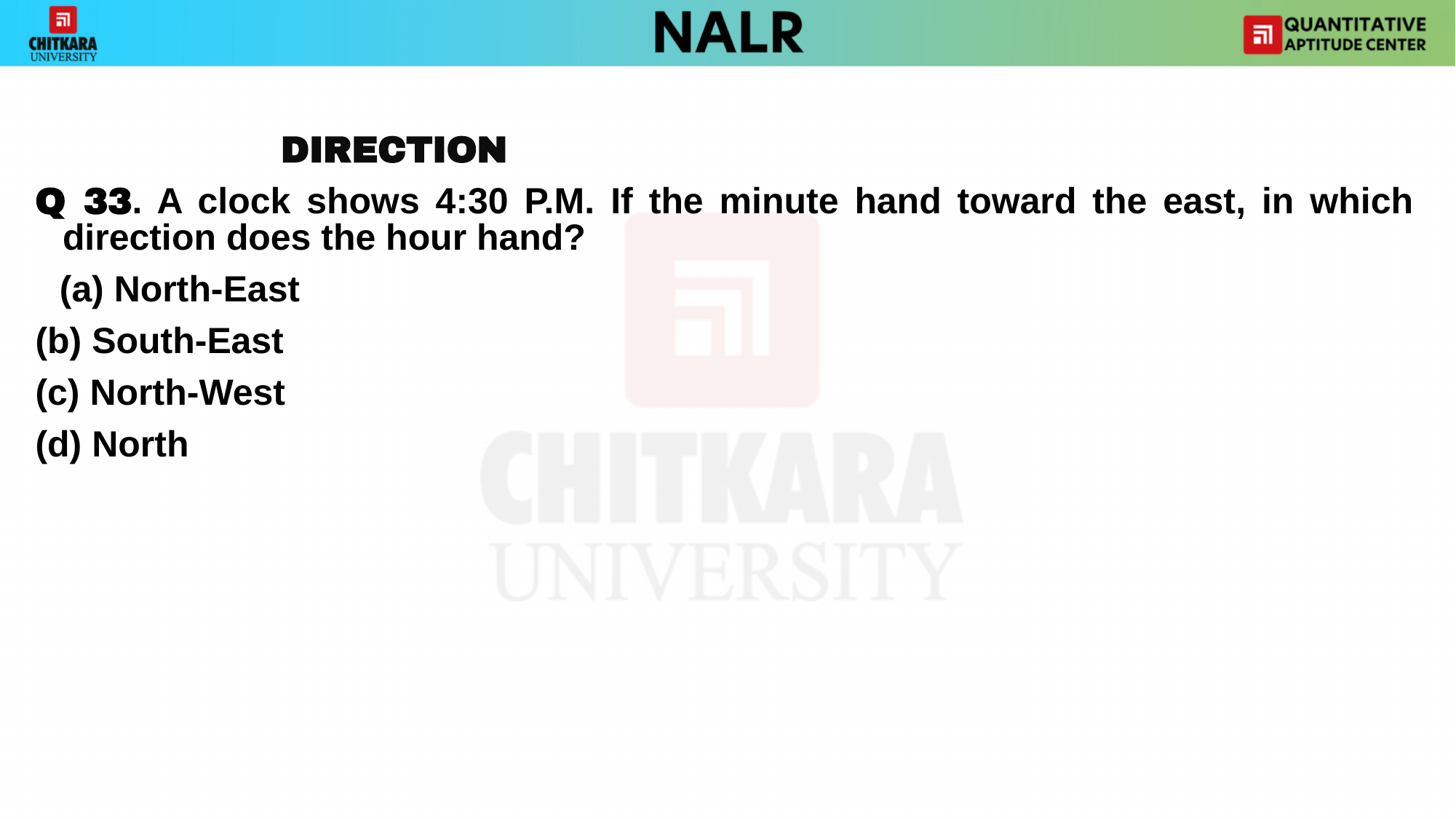

DIRECTION
Q 33. A clock shows 4:30 P.M. If the minute hand toward the east, in which direction does the hour hand?
North-East
(b) South-East
(c) North-West
(d) North